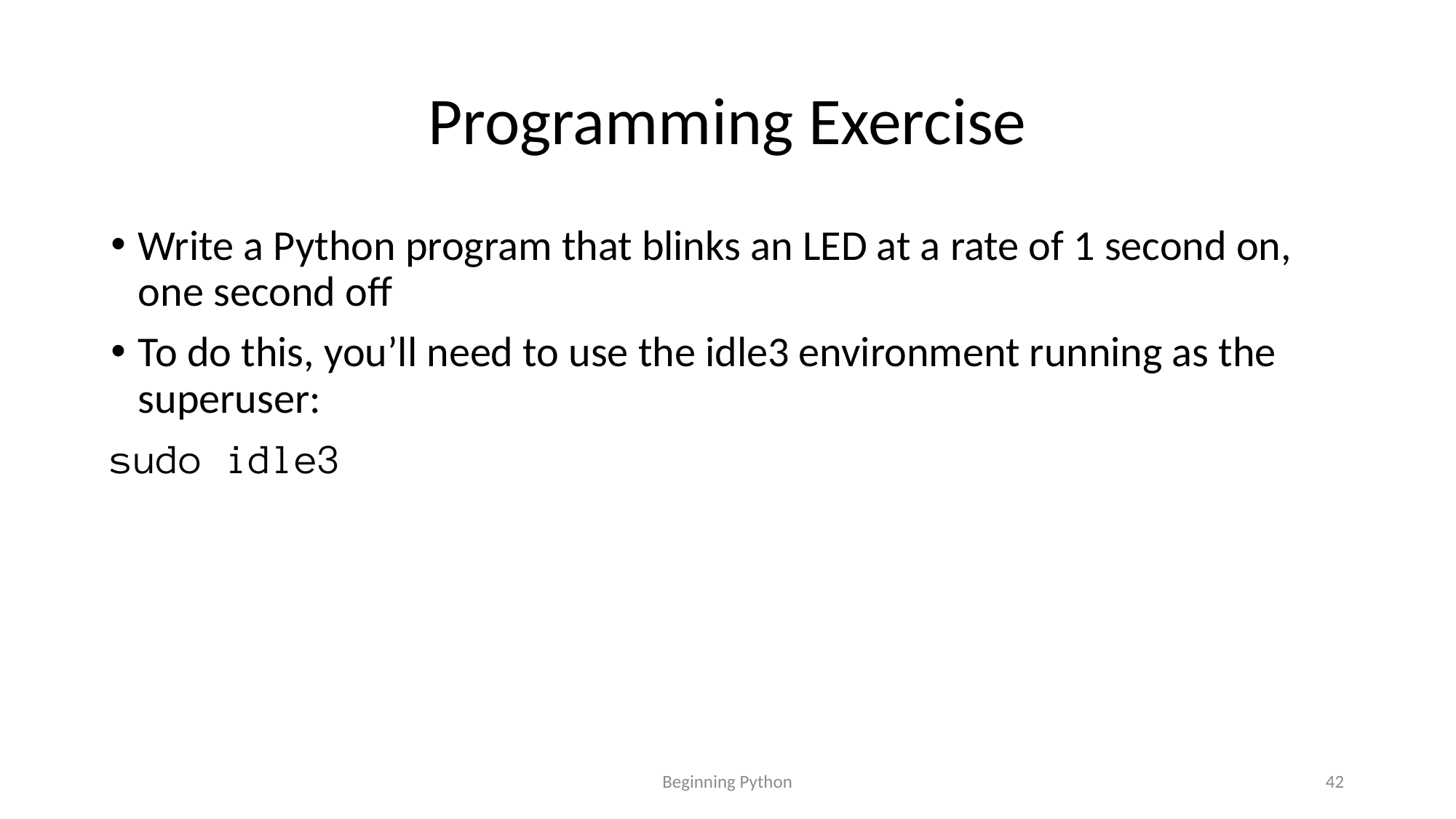

# Programming Exercise
Write a Python program that blinks an LED at a rate of 1 second on, one second off
To do this, you’ll need to use the idle3 environment running as the superuser:
sudo idle3
Beginning Python
42